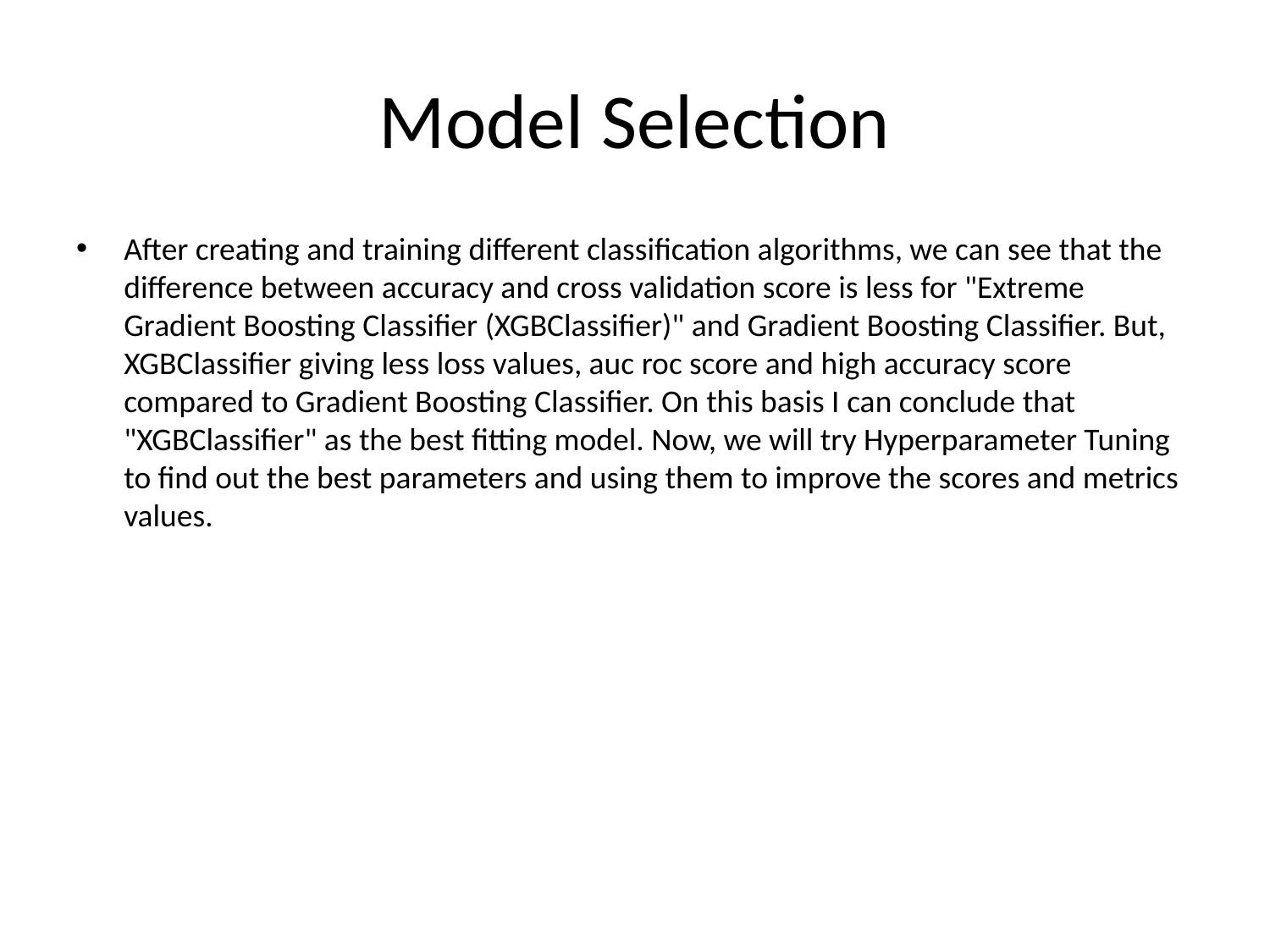

# Model Selection
After creating and training different classification algorithms, we can see that the difference between accuracy and cross validation score is less for "Extreme Gradient Boosting Classifier (XGBClassifier)" and Gradient Boosting Classifier. But, XGBClassifier giving less loss values, auc roc score and high accuracy score compared to Gradient Boosting Classifier. On this basis I can conclude that "XGBClassifier" as the best fitting model. Now, we will try Hyperparameter Tuning to find out the best parameters and using them to improve the scores and metrics values.